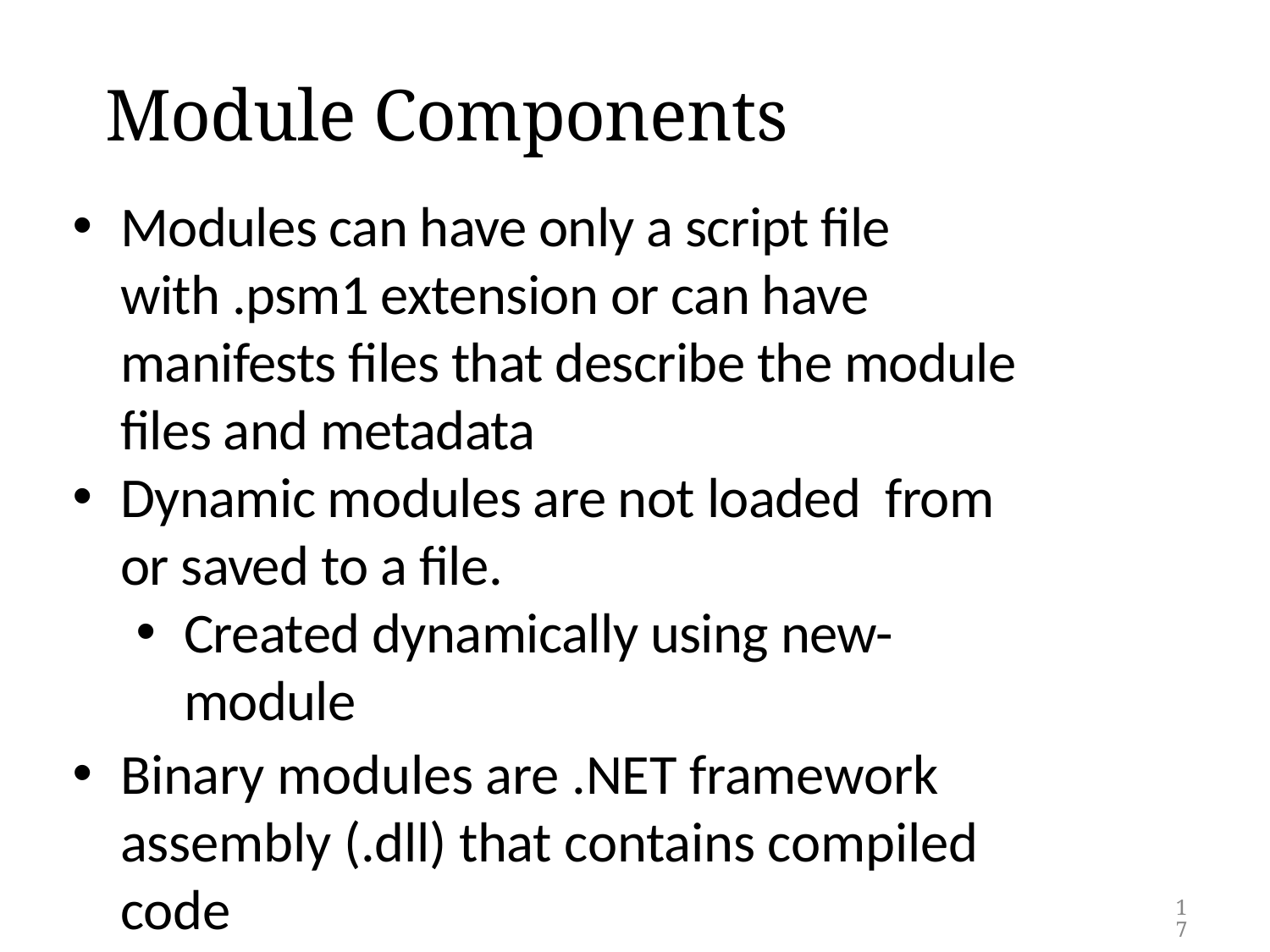

# Module Components
Modules can have only a script file with .psm1 extension or can have manifests files that describe the module files and metadata
Dynamic modules are not loaded  from or saved to a file.
Created dynamically using new-module
Binary modules are .NET framework assembly (.dll) that contains compiled code
17